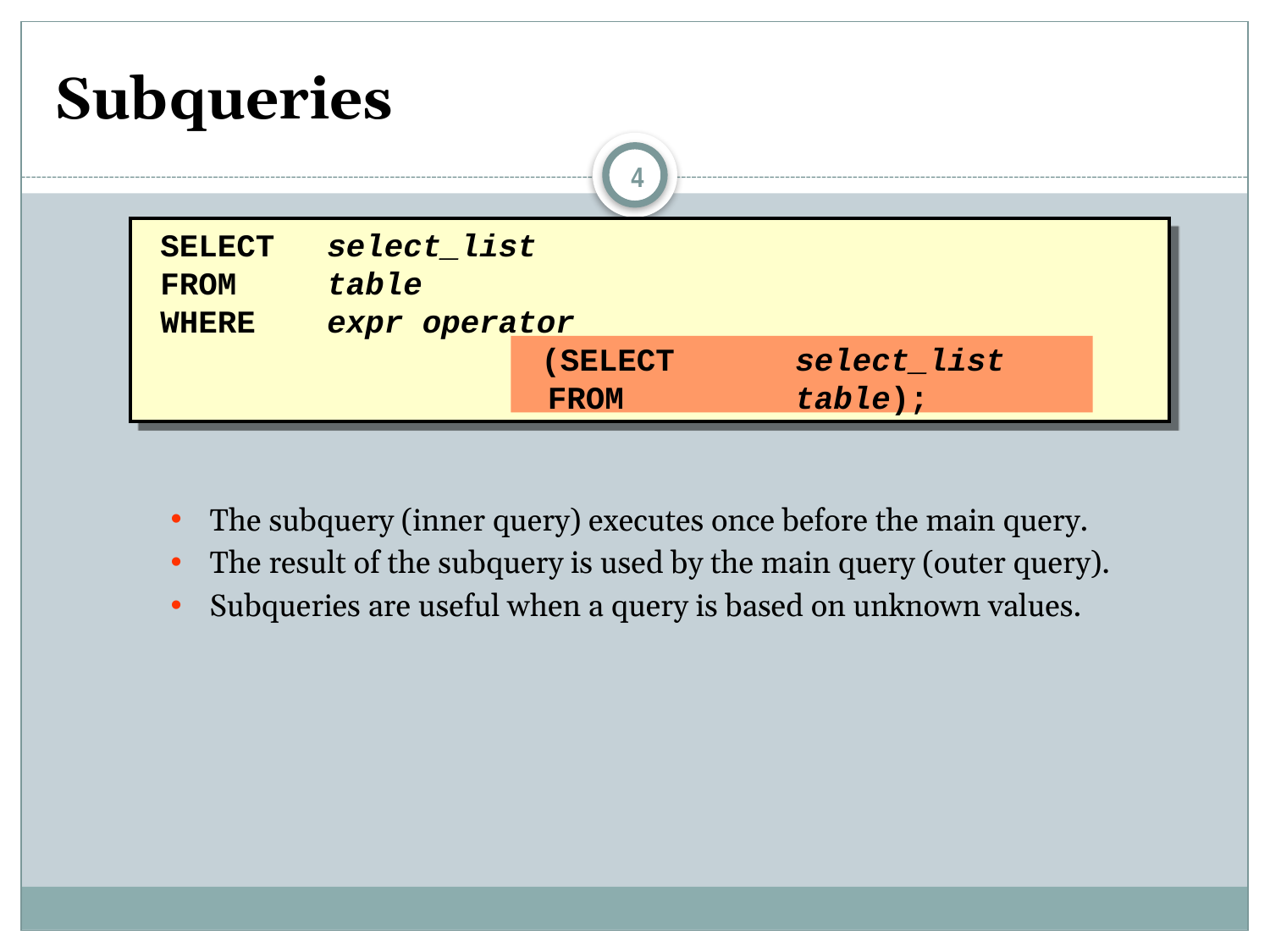

# Subqueries
4
SELECT	select_list
FROM	table
WHERE	expr operator
		 	(SELECT	select_list
		       FROM		table);

The subquery (inner query) executes once before the main query.
The result of the subquery is used by the main query (outer query).
Subqueries are useful when a query is based on unknown values.